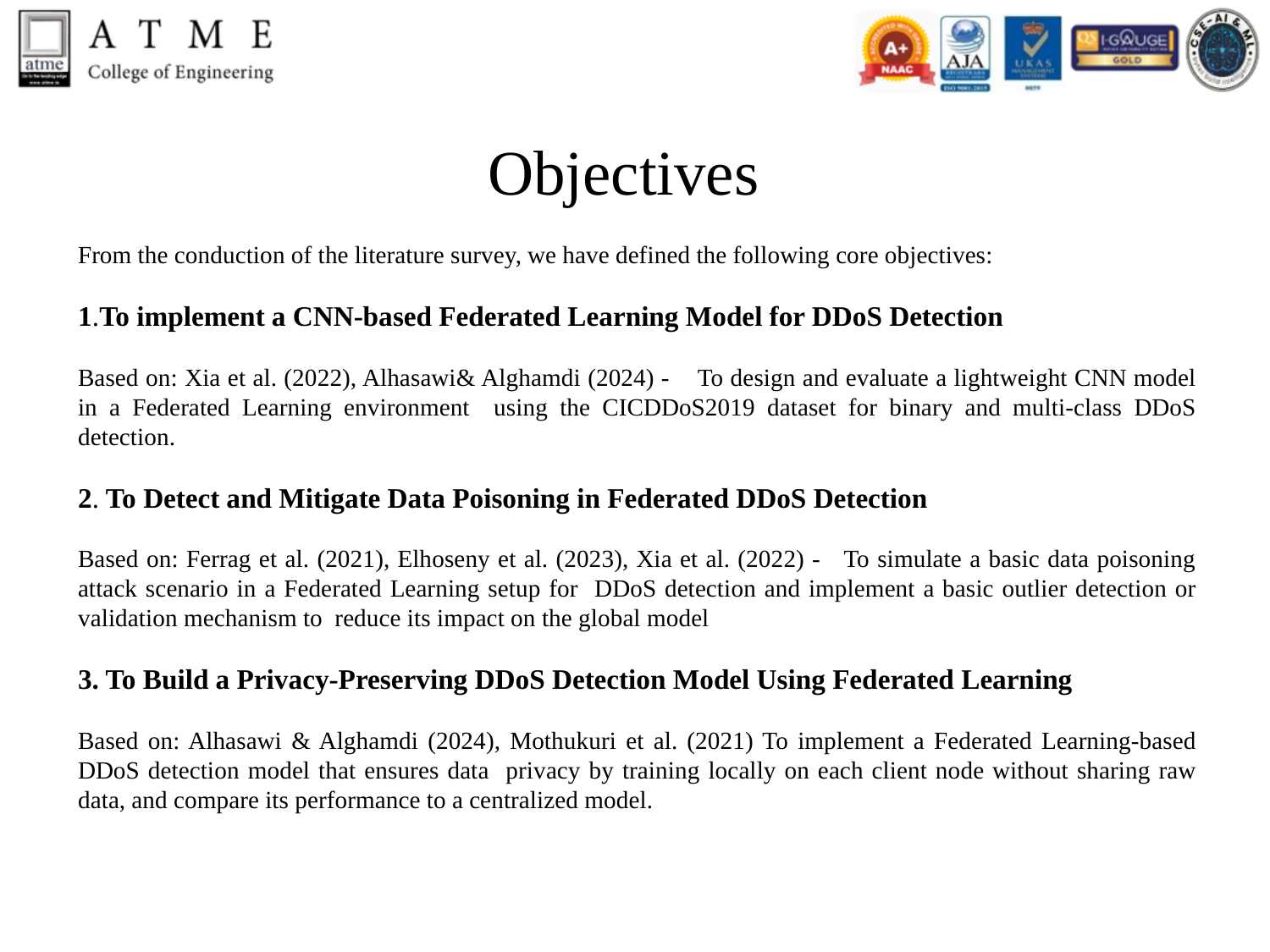

Objectives

From the conduction of the literature survey, we have defined the following core objectives:

1.To implement a CNN-based Federated Learning Model for DDoS Detection

Based on: Xia et al. (2022), Alhasawi& Alghamdi (2024) -    To design and evaluate a lightweight CNN model in a Federated Learning environment  using the CICDDoS2019 dataset for binary and multi-class DDoS detection.

2. To Detect and Mitigate Data Poisoning in Federated DDoS Detection

Based on: Ferrag et al. (2021), Elhoseny et al. (2023), Xia et al. (2022) -   To simulate a basic data poisoning attack scenario in a Federated Learning setup for  DDoS detection and implement a basic outlier detection or validation mechanism to  reduce its impact on the global model

3. To Build a Privacy-Preserving DDoS Detection Model Using Federated Learning

Based on: Alhasawi & Alghamdi (2024), Mothukuri et al. (2021) To implement a Federated Learning-based DDoS detection model that ensures data  privacy by training locally on each client node without sharing raw data, and compare its performance to a centralized model.